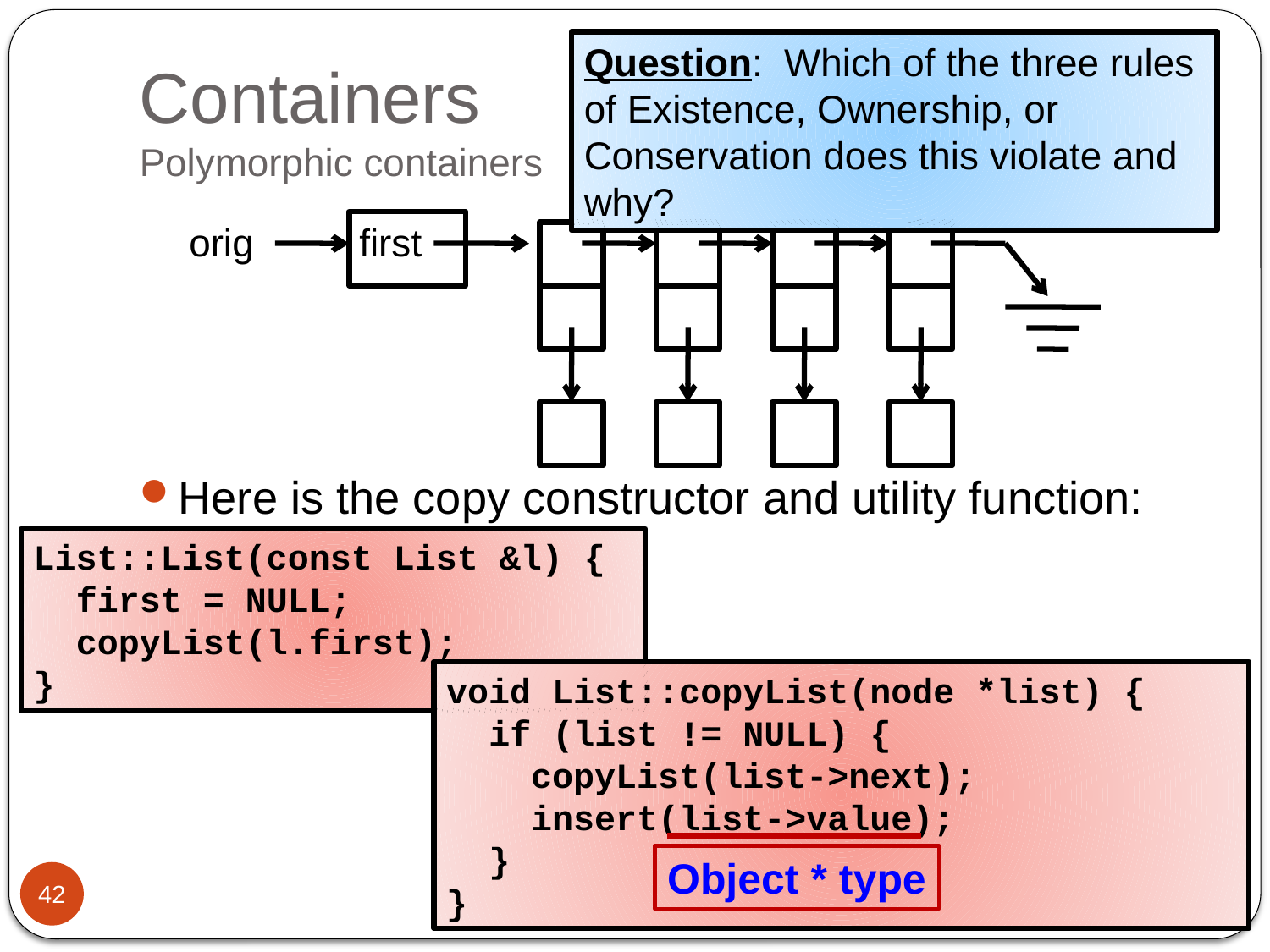

Question:  Which of the three rules of Existence, Ownership, or Conservation does this violate and why?
# Containers Polymorphic containers

Here is the copy constructor and utility function:
orig
first

List::List(const List &l) {
  first = NULL;
  copyList(l.first);
}
void List::copyList(node *list) {
  if (list != NULL) {
    copyList(list->next);
    insert(list->value);
  }
}
Object * type
42